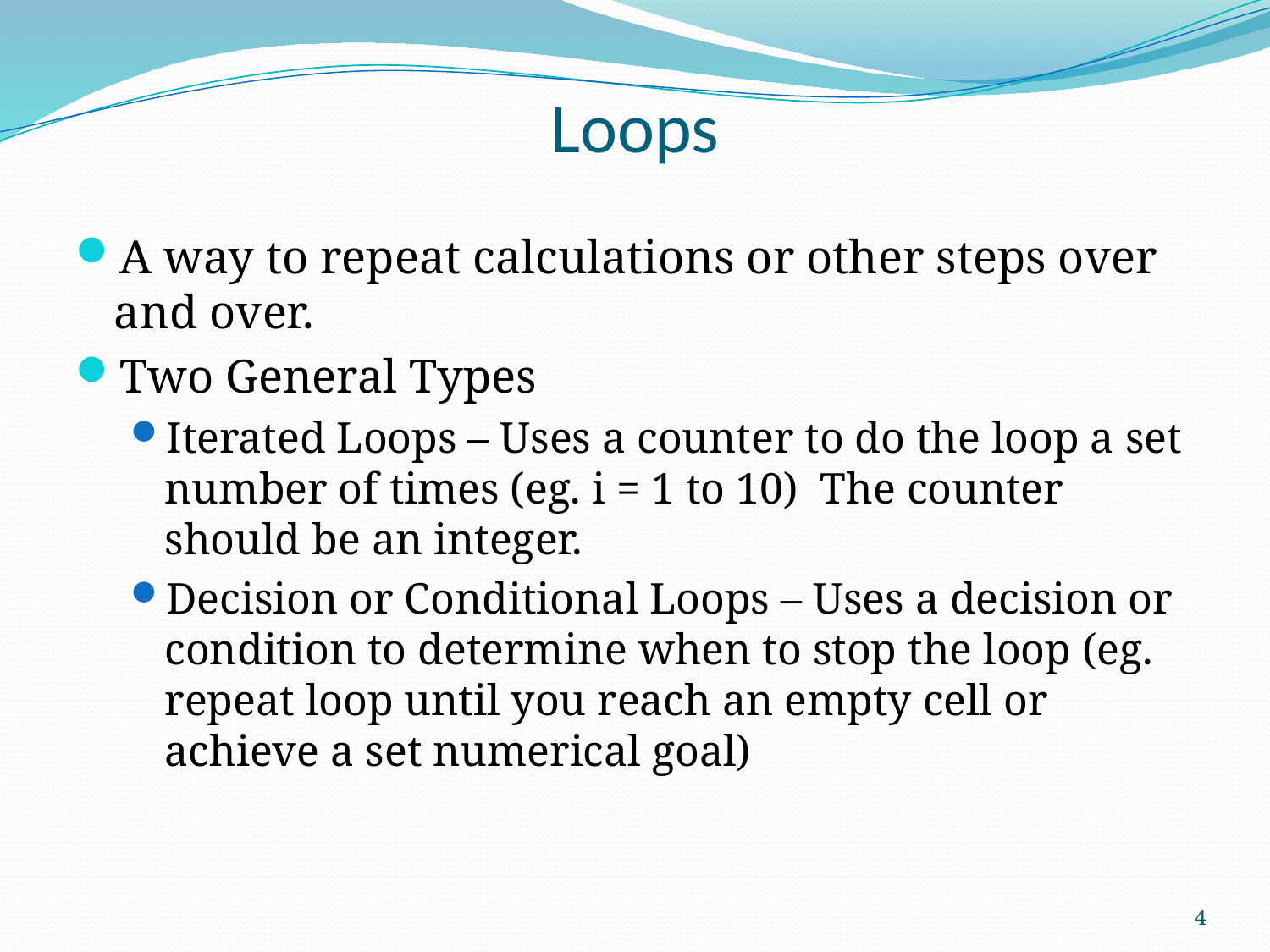

# Loops
A way to repeat calculations or other steps over and over.
Two General Types
Iterated Loops – Uses a counter to do the loop a set number of times (eg. i = 1 to 10)  The counter should be an integer.
Decision or Conditional Loops – Uses a decision or condition to determine when to stop the loop (eg. repeat loop until you reach an empty cell or achieve a set numerical goal)
4